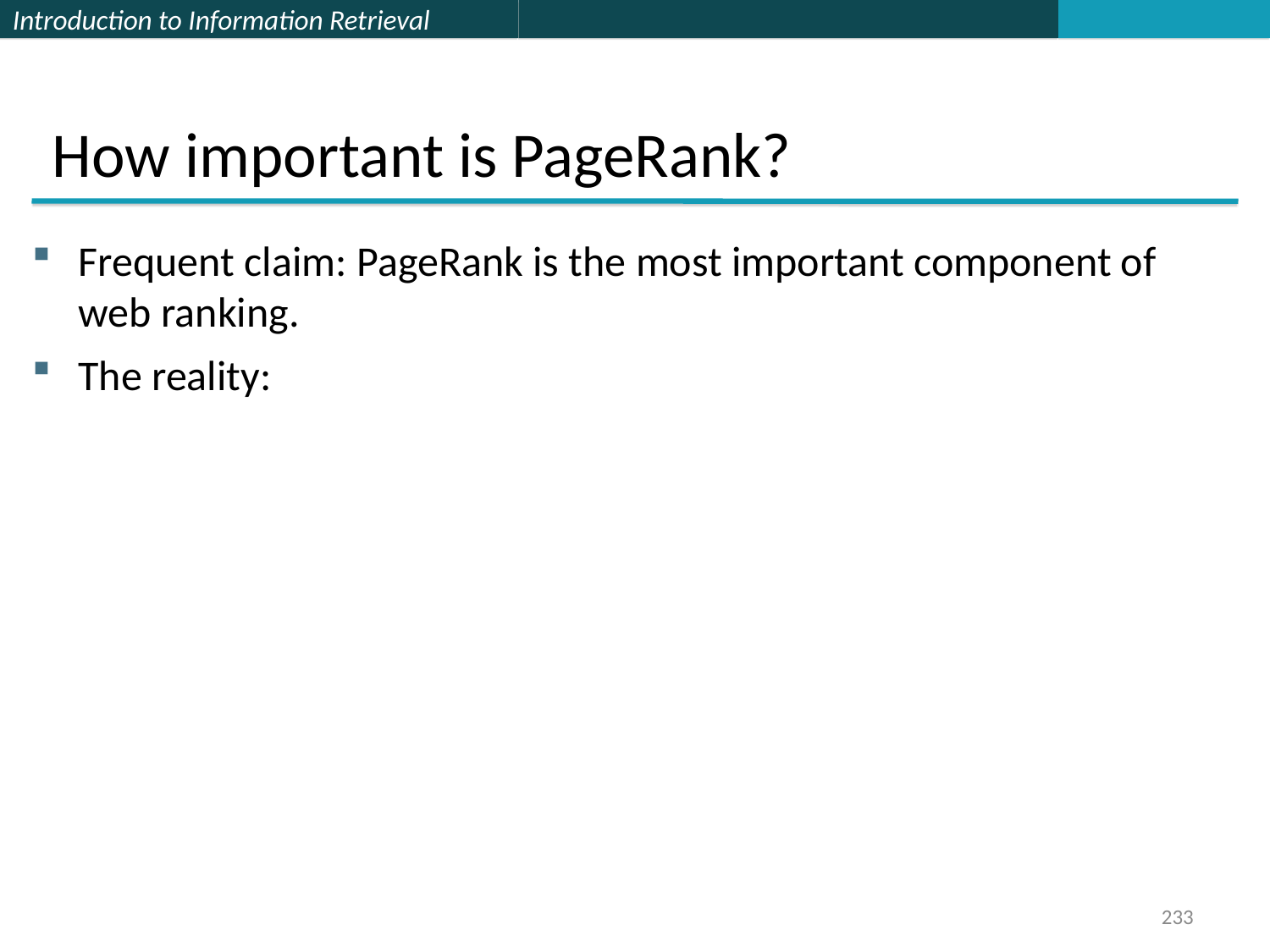

How important is PageRank?
Frequent claim: PageRank is the most important component of web ranking.
The reality:

233